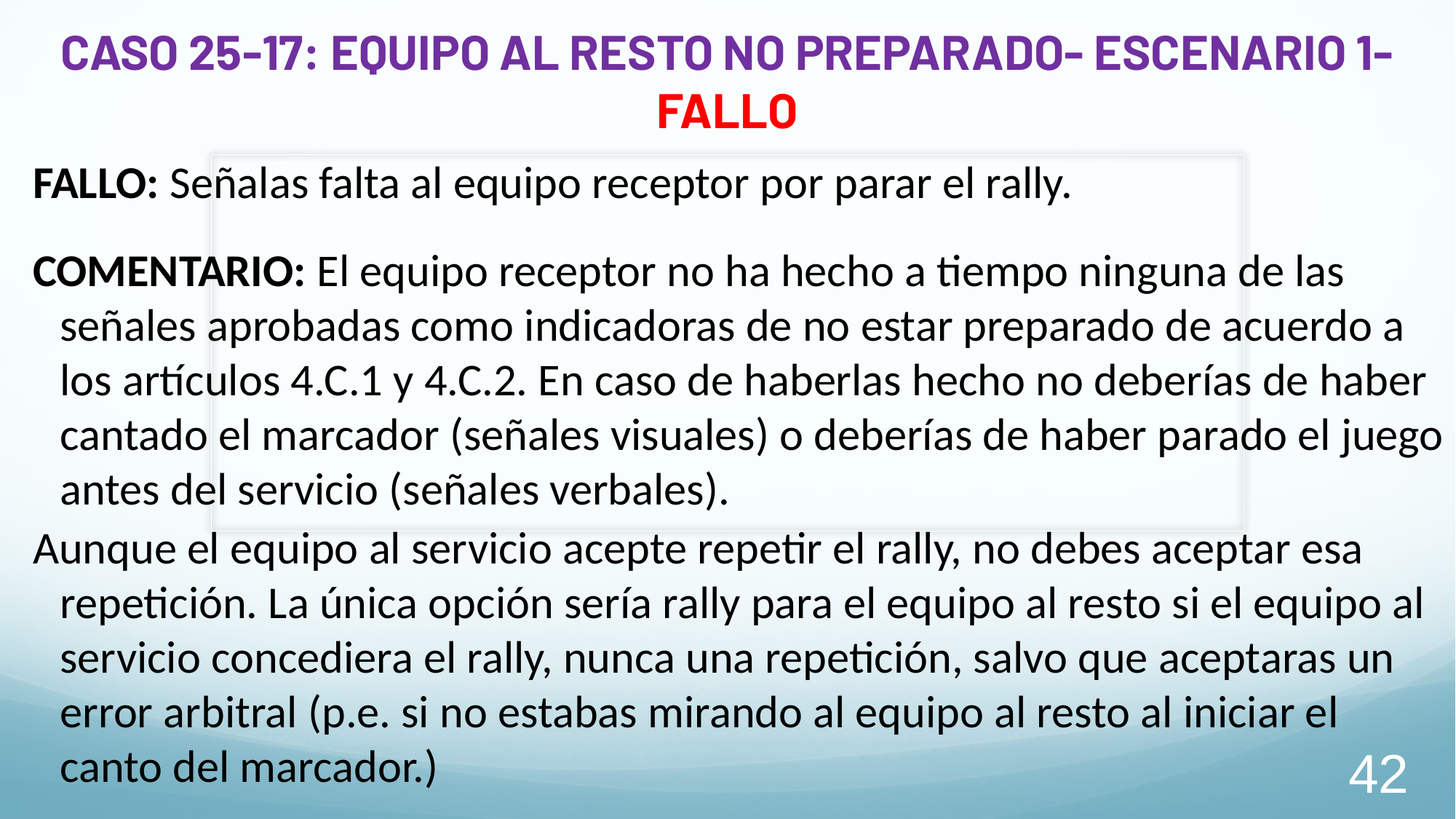

# CASO 25-17: EQUIPO AL RESTO NO PREPARADO- ESCENARIO 1- FALLO
FALLO: Señalas falta al equipo receptor por parar el rally.
COMENTARIO: El equipo receptor no ha hecho a tiempo ninguna de las señales aprobadas como indicadoras de no estar preparado de acuerdo a los artículos 4.C.1 y 4.C.2. En caso de haberlas hecho no deberías de haber cantado el marcador (señales visuales) o deberías de haber parado el juego antes del servicio (señales verbales).
Aunque el equipo al servicio acepte repetir el rally, no debes aceptar esa repetición. La única opción sería rally para el equipo al resto si el equipo al servicio concediera el rally, nunca una repetición, salvo que aceptaras un error arbitral (p.e. si no estabas mirando al equipo al resto al iniciar el canto del marcador.)
42